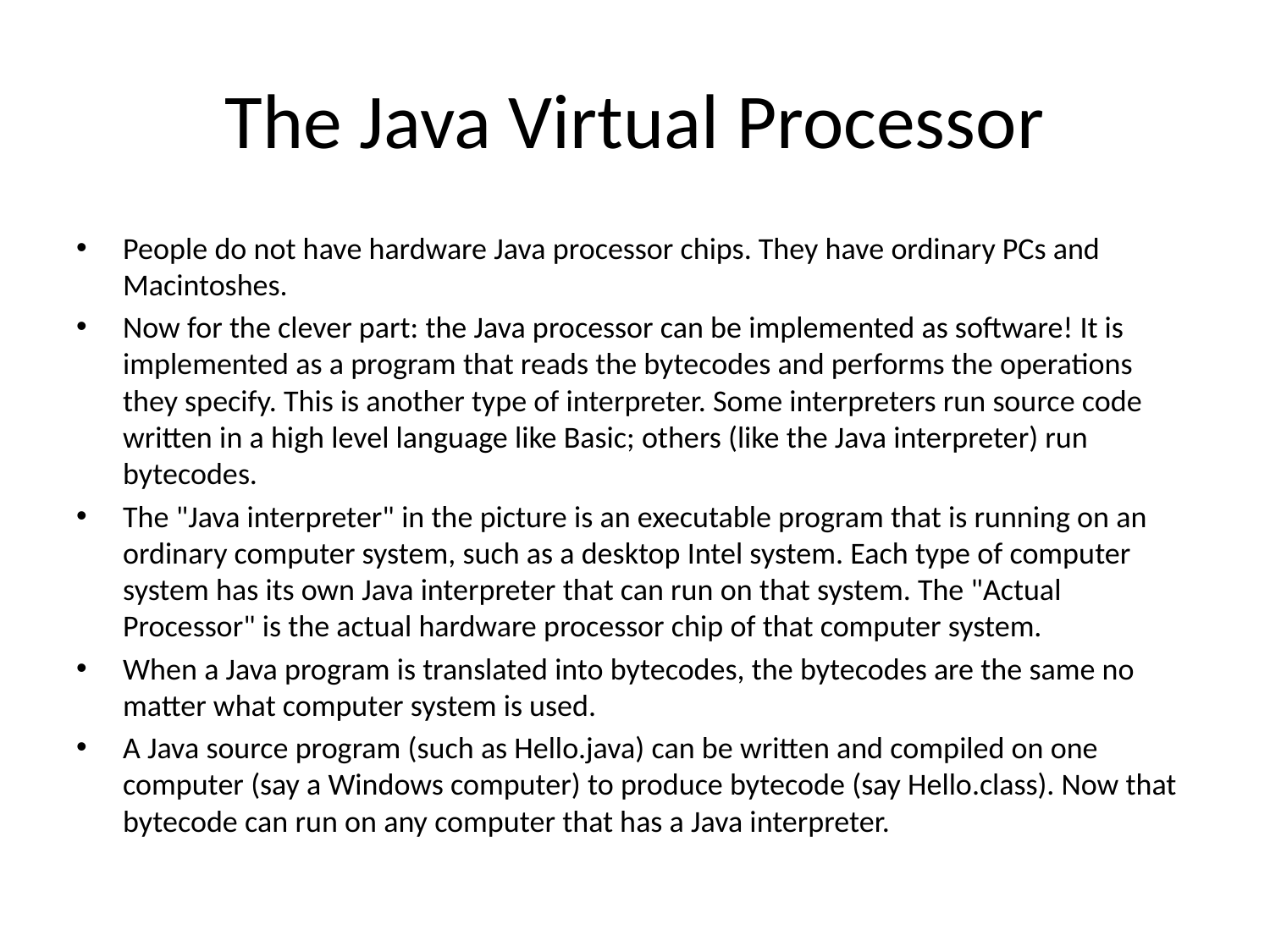

# The Java Virtual Processor
People do not have hardware Java processor chips. They have ordinary PCs and Macintoshes.
Now for the clever part: the Java processor can be implemented as software! It is implemented as a program that reads the bytecodes and performs the operations they specify. This is another type of interpreter. Some interpreters run source code written in a high level language like Basic; others (like the Java interpreter) run bytecodes.
The "Java interpreter" in the picture is an executable program that is running on an ordinary computer system, such as a desktop Intel system. Each type of computer system has its own Java interpreter that can run on that system. The "Actual Processor" is the actual hardware processor chip of that computer system.
When a Java program is translated into bytecodes, the bytecodes are the same no matter what computer system is used.
A Java source program (such as Hello.java) can be written and compiled on one computer (say a Windows computer) to produce bytecode (say Hello.class). Now that bytecode can run on any computer that has a Java interpreter.